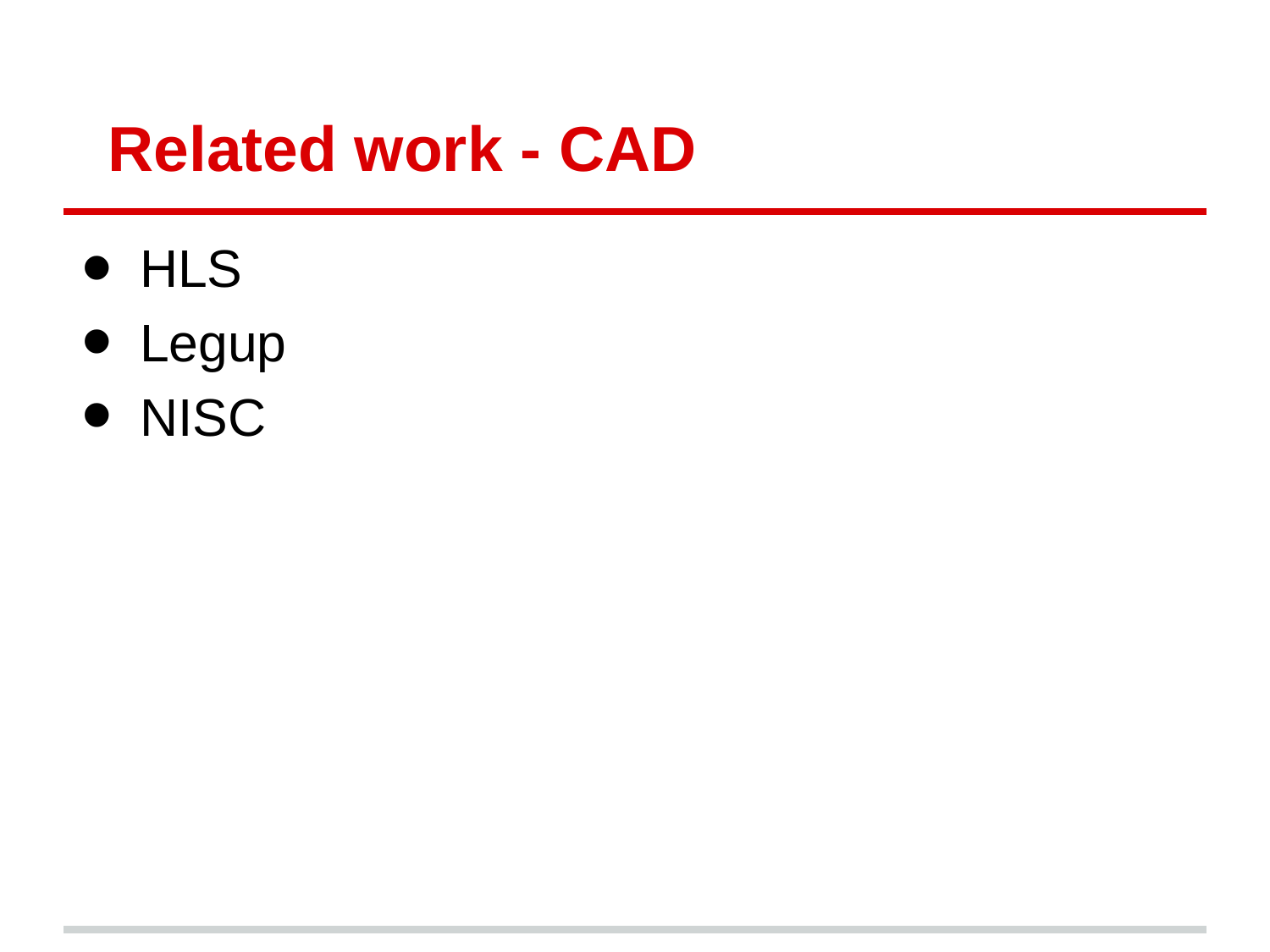

# Related work - CAD
HLS
Legup
NISC